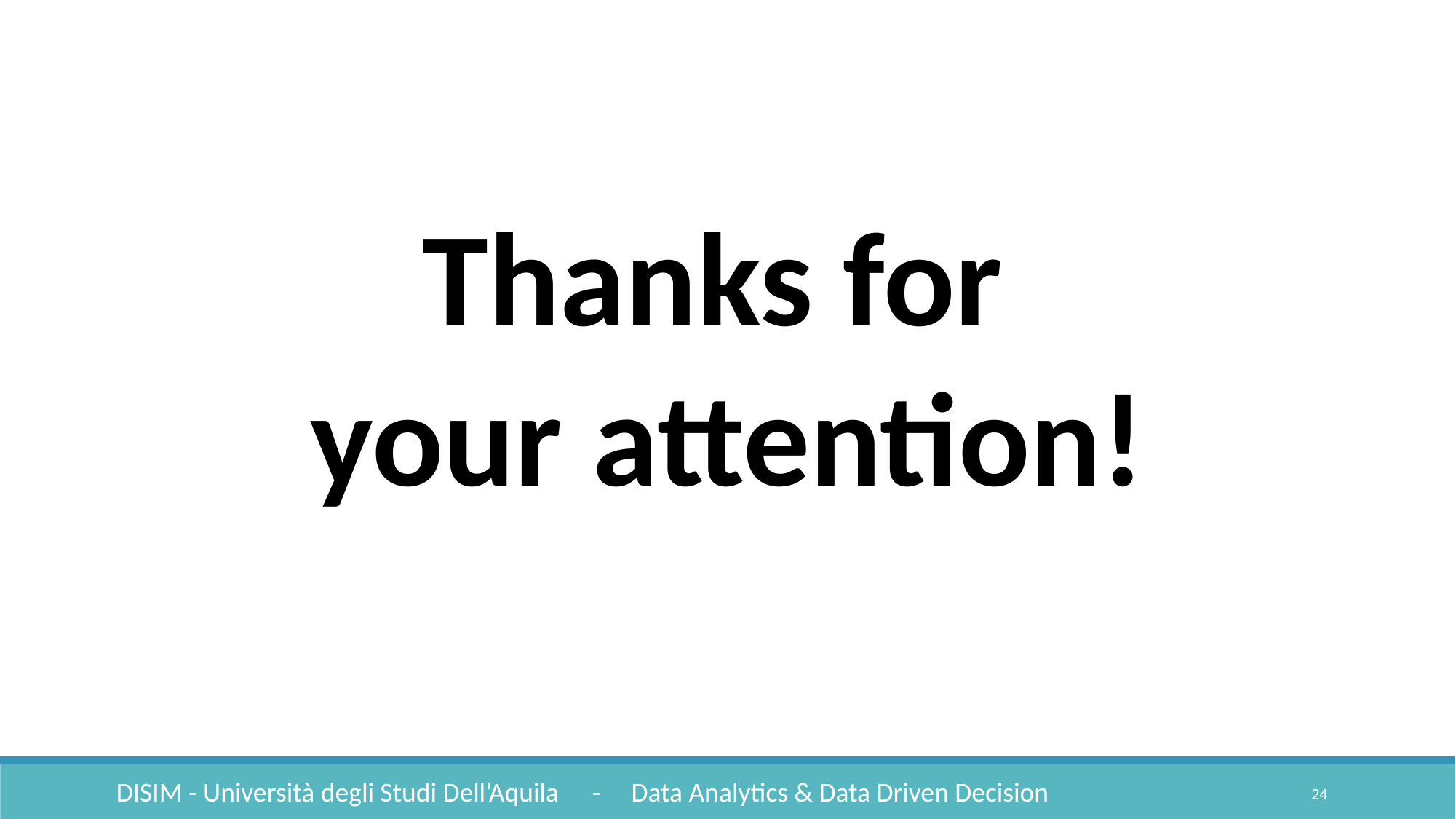

Thanks for
your attention!
DISIM - Università degli Studi Dell’Aquila
-     Data Analytics & Data Driven Decision
24